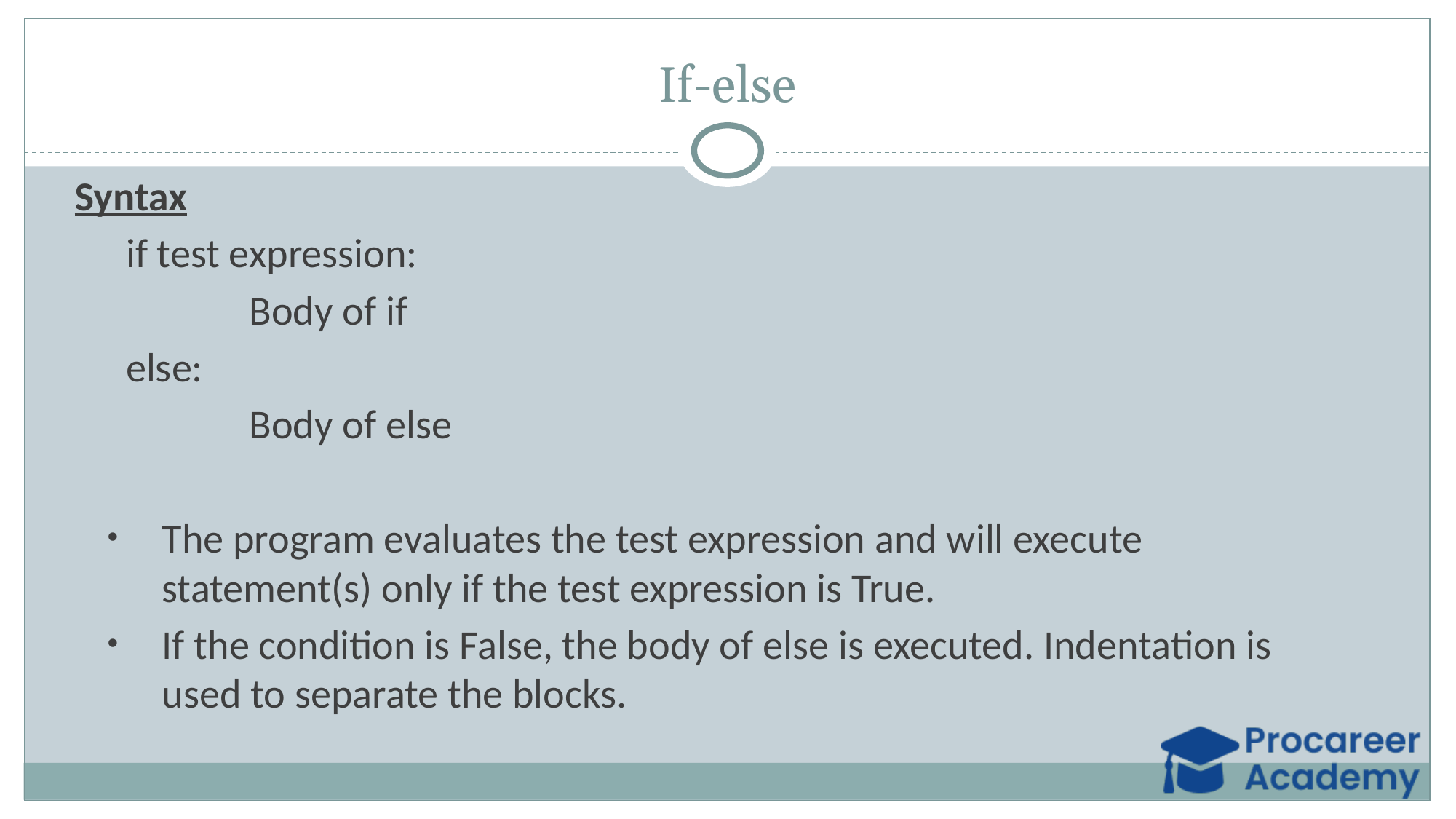

# If-else
Syntax
  if test expression:
		Body of if
  else:
		Body of else

The program evaluates the test expression and will execute statement(s) only if the test expression is True.
If the condition is False, the body of else is executed. Indentation is used to separate the blocks.